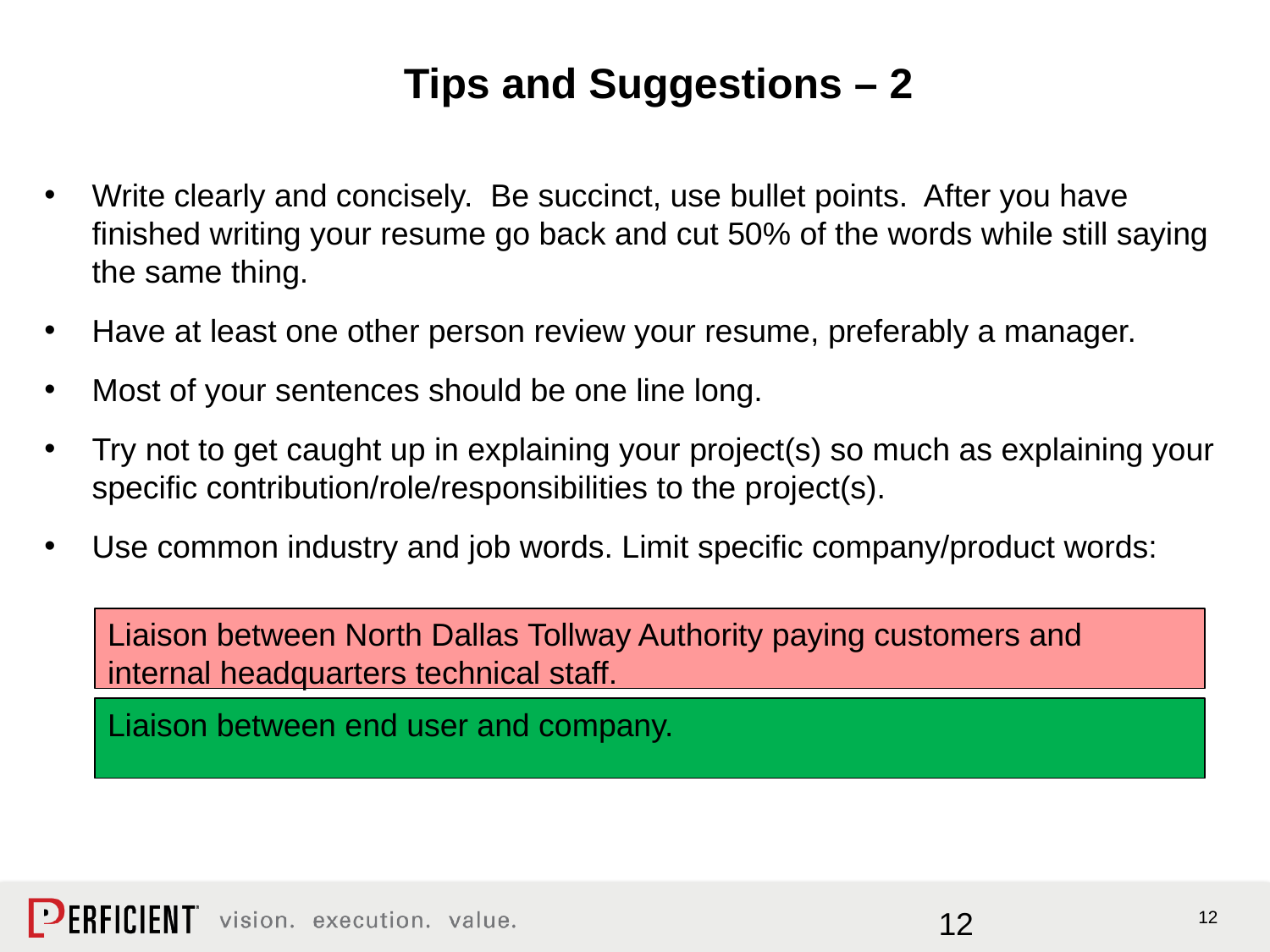

Tips and Suggestions – 2
Write clearly and concisely.  Be succinct, use bullet points.  After you have finished writing your resume go back and cut 50% of the words while still saying the same thing.
Have at least one other person review your resume, preferably a manager.
Most of your sentences should be one line long.
Try not to get caught up in explaining your project(s) so much as explaining your specific contribution/role/responsibilities to the project(s).
Use common industry and job words. Limit specific company/product words:

Liaison between North Dallas Tollway Authority paying customers and internal headquarters technical staff.
Liaison between end user and company.
12